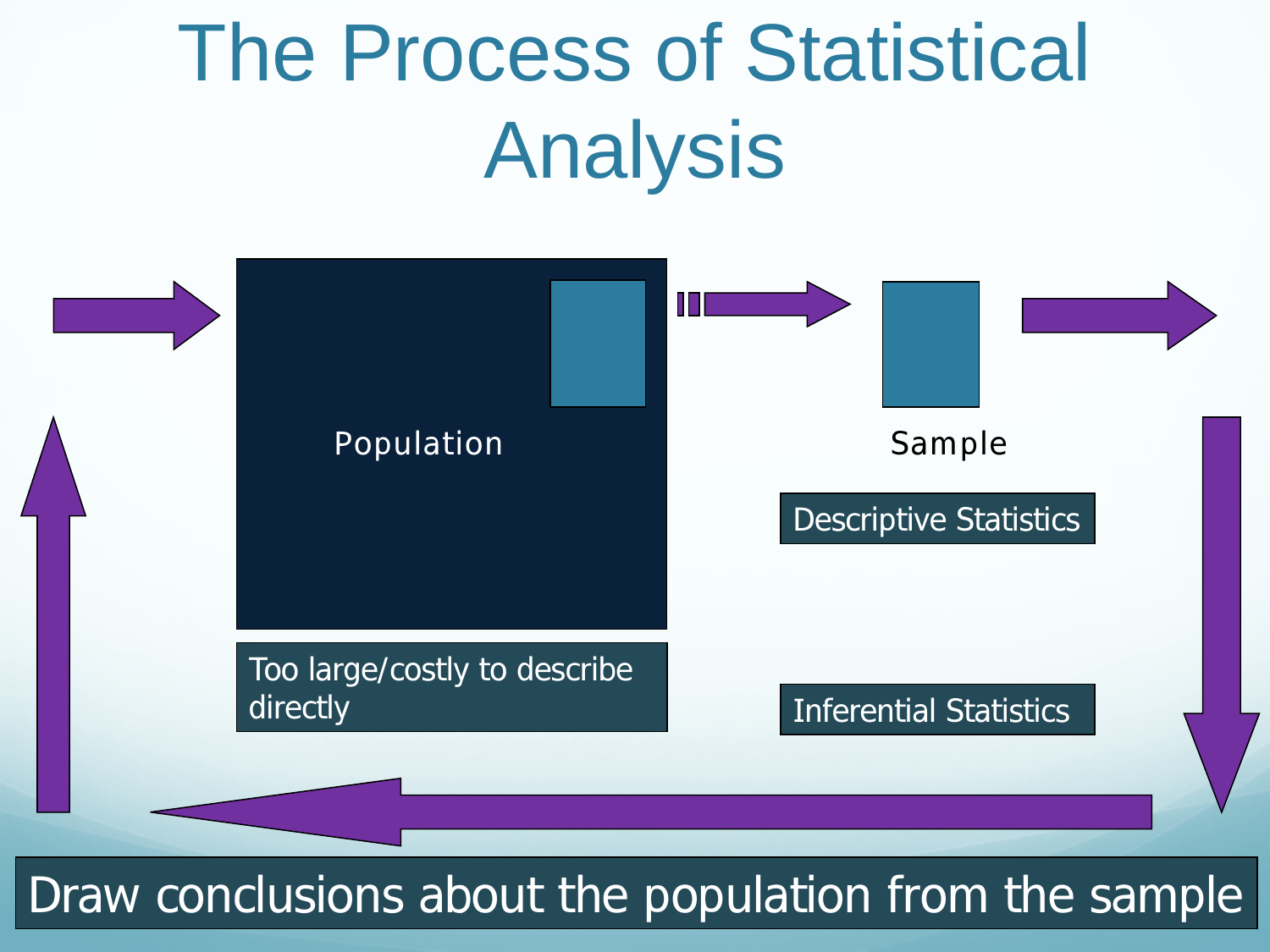

# The Process of Statistical Analysis

Population
Sample

Descriptive Statistics
Too large/costly to describe directly
Inferential Statistics

Draw conclusions about the population from the sample